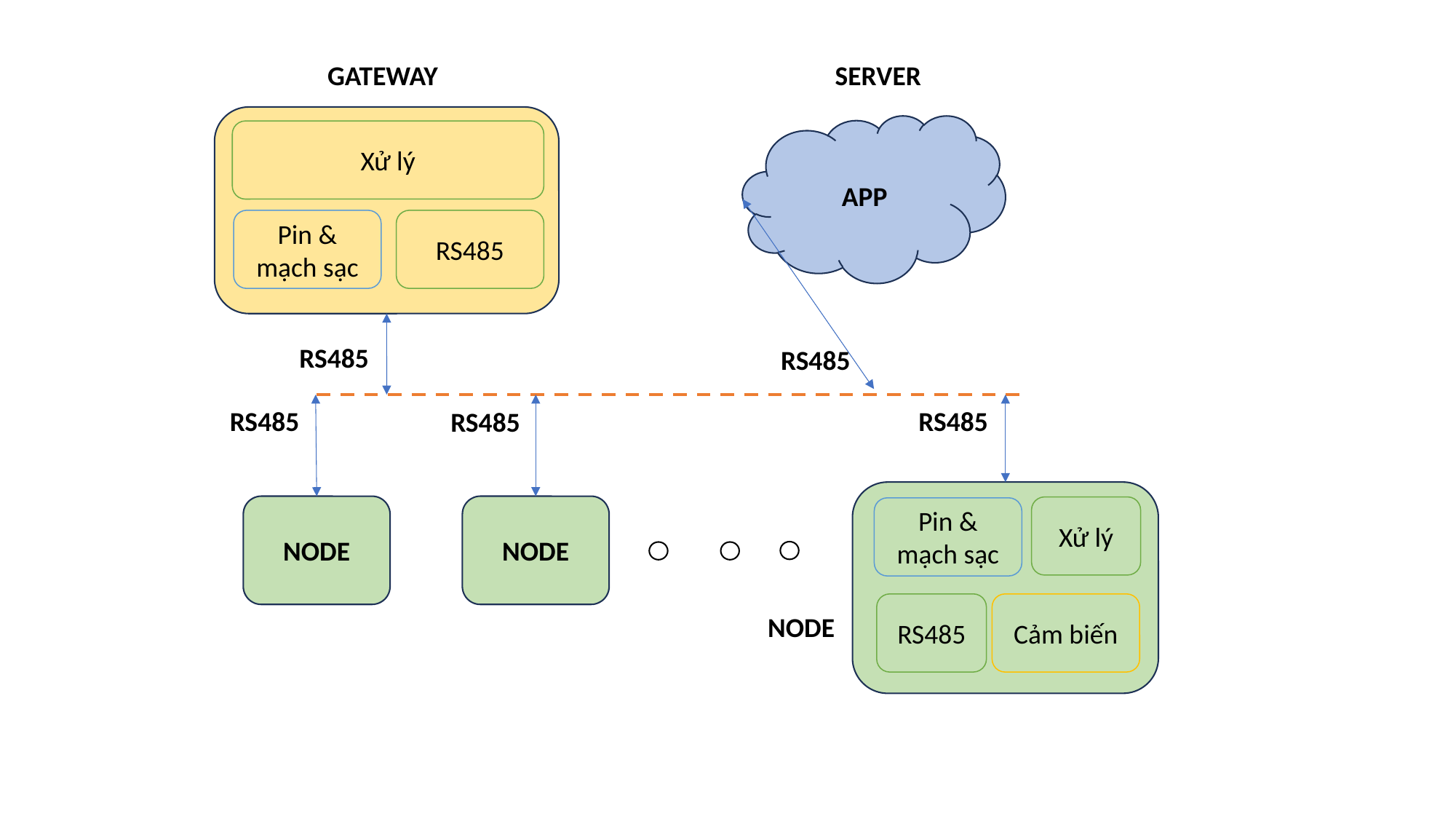

GATEWAY
SERVER

APP
Xử lý
Pin & mạch sạc
RS485
RS485
RS485
RS485
RS485
RS485

NODE
NODE
Xử lý
Pin & mạch sạc

RS485
Cảm biến
NODE